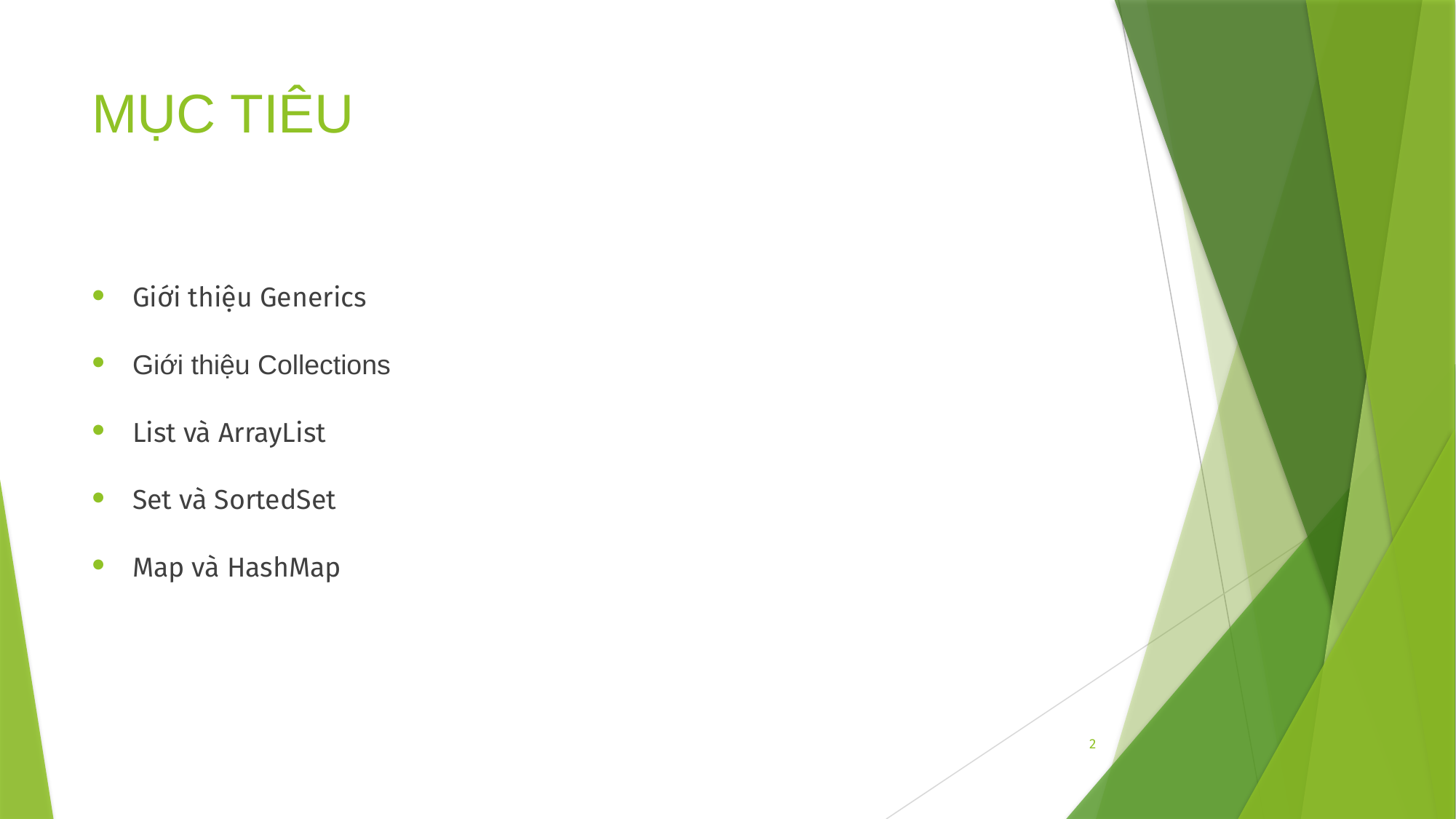

# MỤC TIÊU
Giới thiệu Generics
Giới thiệu Collections
List và ArrayList
Set và SortedSet
Map và HashMap
2